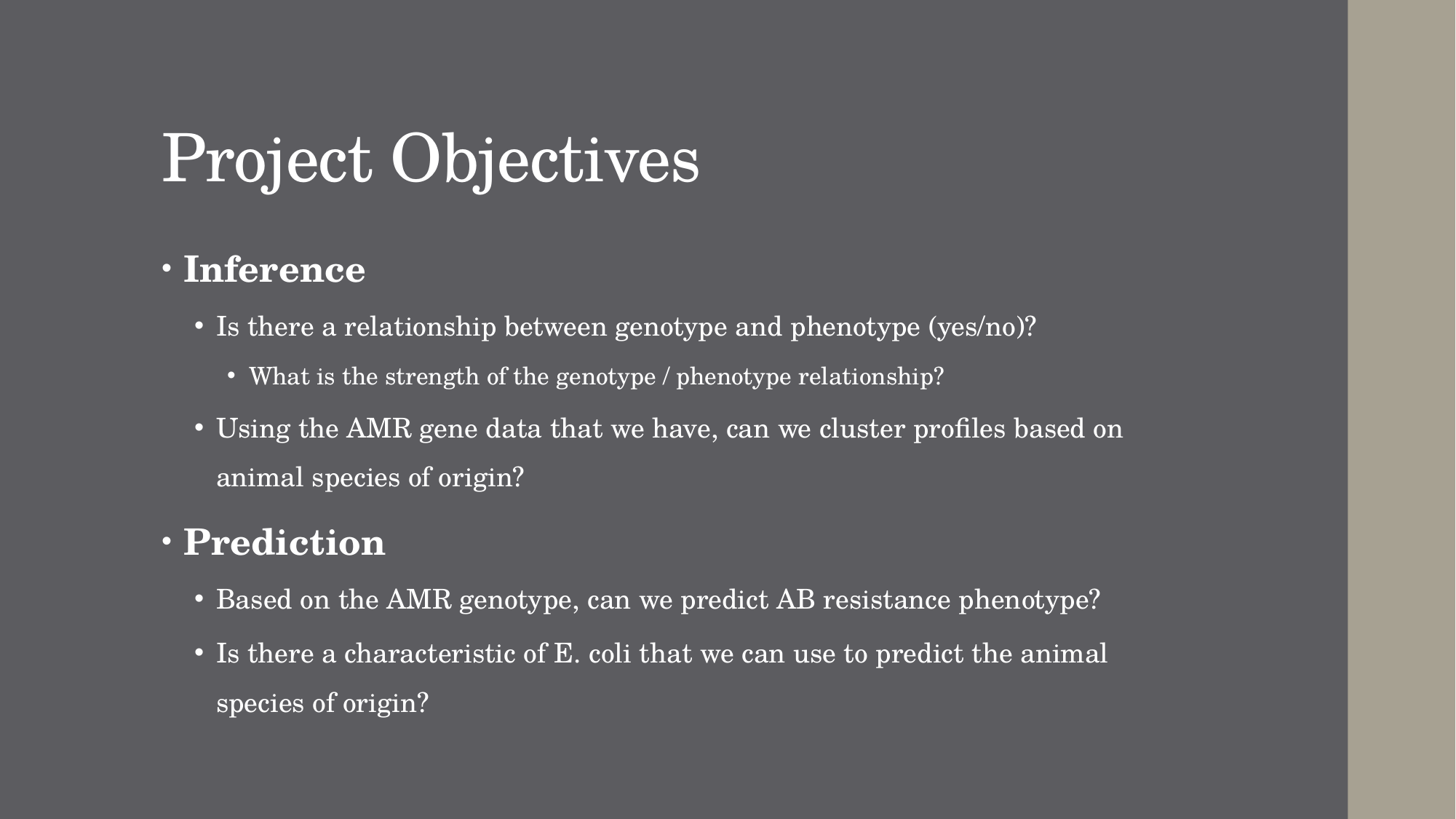

# Project Objectives
Inference
Is there a relationship between genotype and phenotype (yes/no)?
What is the strength of the genotype / phenotype relationship?
Using the AMR gene data that we have, can we cluster profiles based on animal species of origin?
Prediction
Based on the AMR genotype, can we predict AB resistance phenotype?
Is there a characteristic of E. coli that we can use to predict the animal species of origin?